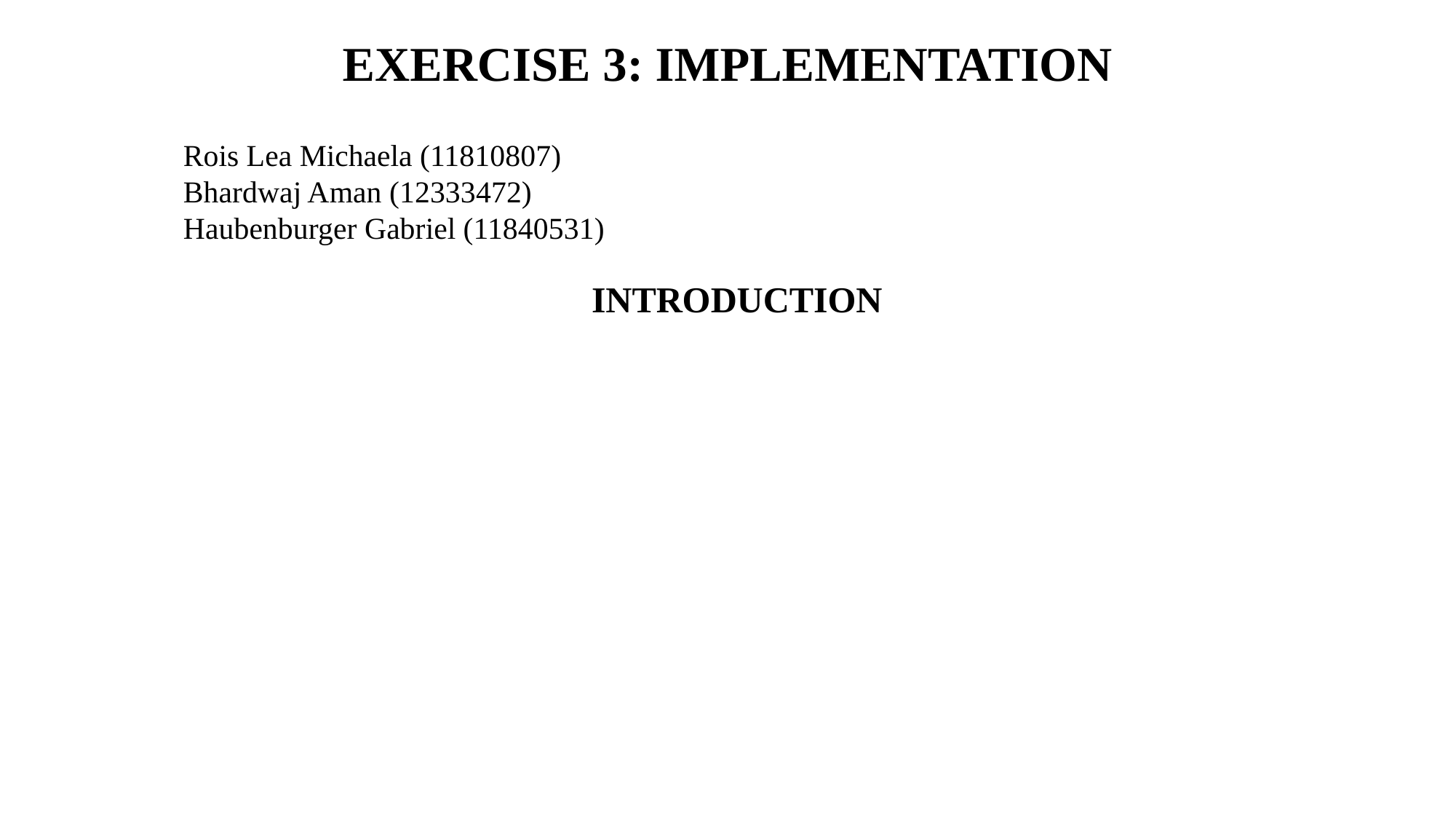

# EXERCISE 3: IMPLEMENTATION
Rois Lea Michaela (11810807)
Bhardwaj Aman (12333472)
Haubenburger Gabriel (11840531)
INTRODUCTION